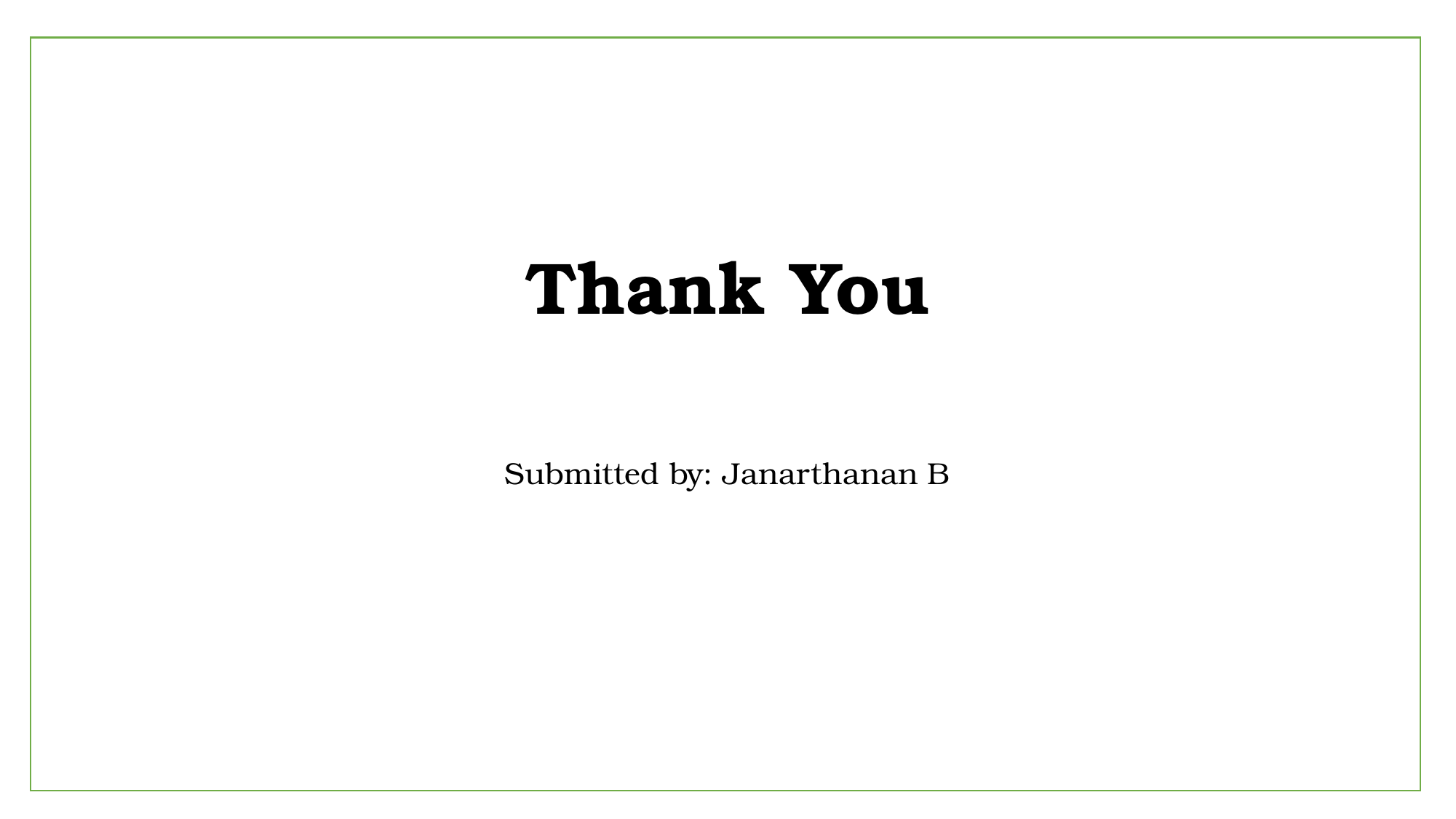

# Thank You
Submitted by: Janarthanan B